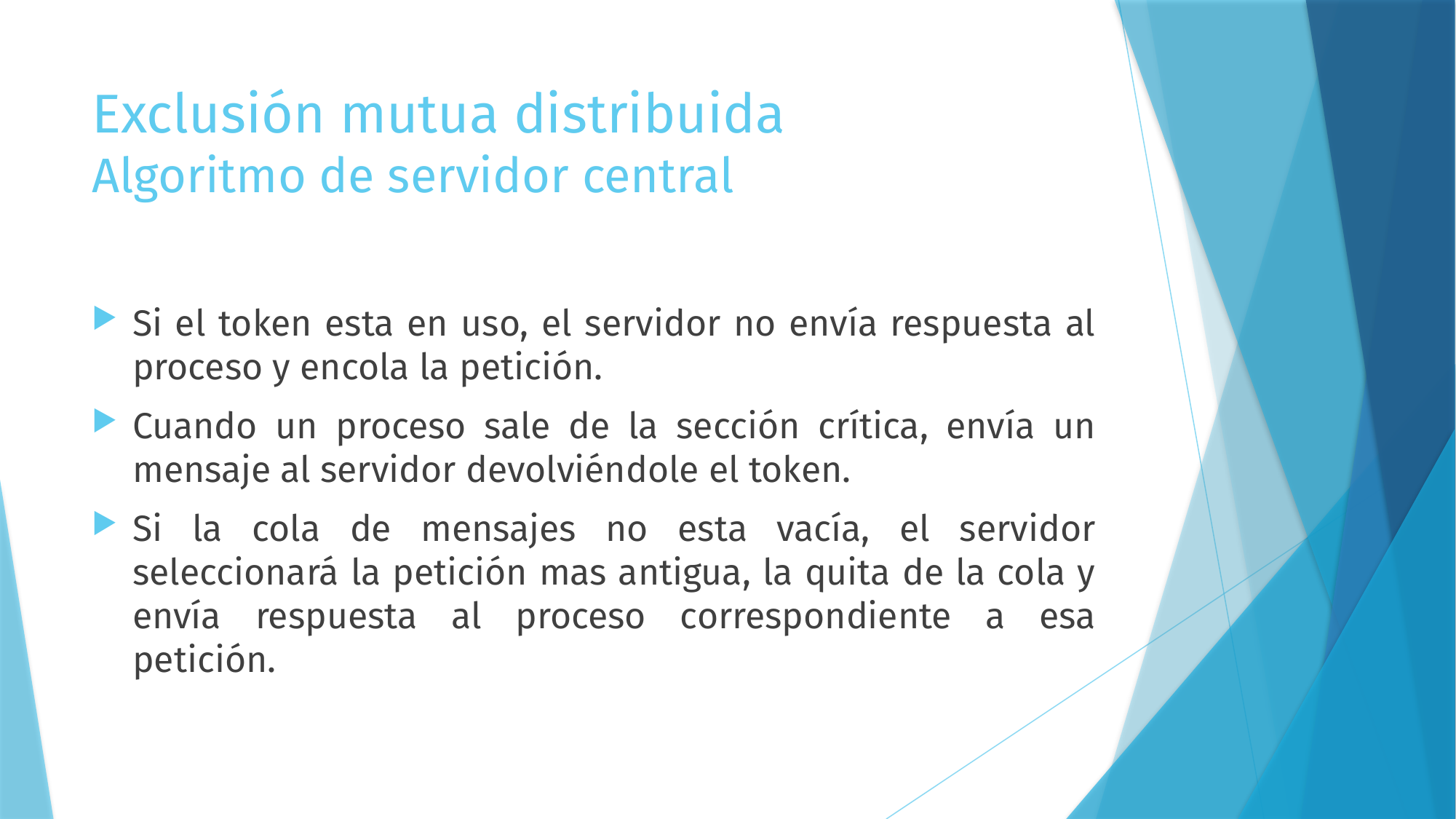

# Exclusión mutua distribuida Algoritmo de servidor central
Si el token esta en uso, el servidor no envía respuesta al proceso y encola la petición.
Cuando un proceso sale de la sección crítica, envía un mensaje al servidor devolviéndole el token.
Si la cola de mensajes no esta vacía, el servidor seleccionará la petición mas antigua, la quita de la cola y envía respuesta al proceso correspondiente a esa petición.